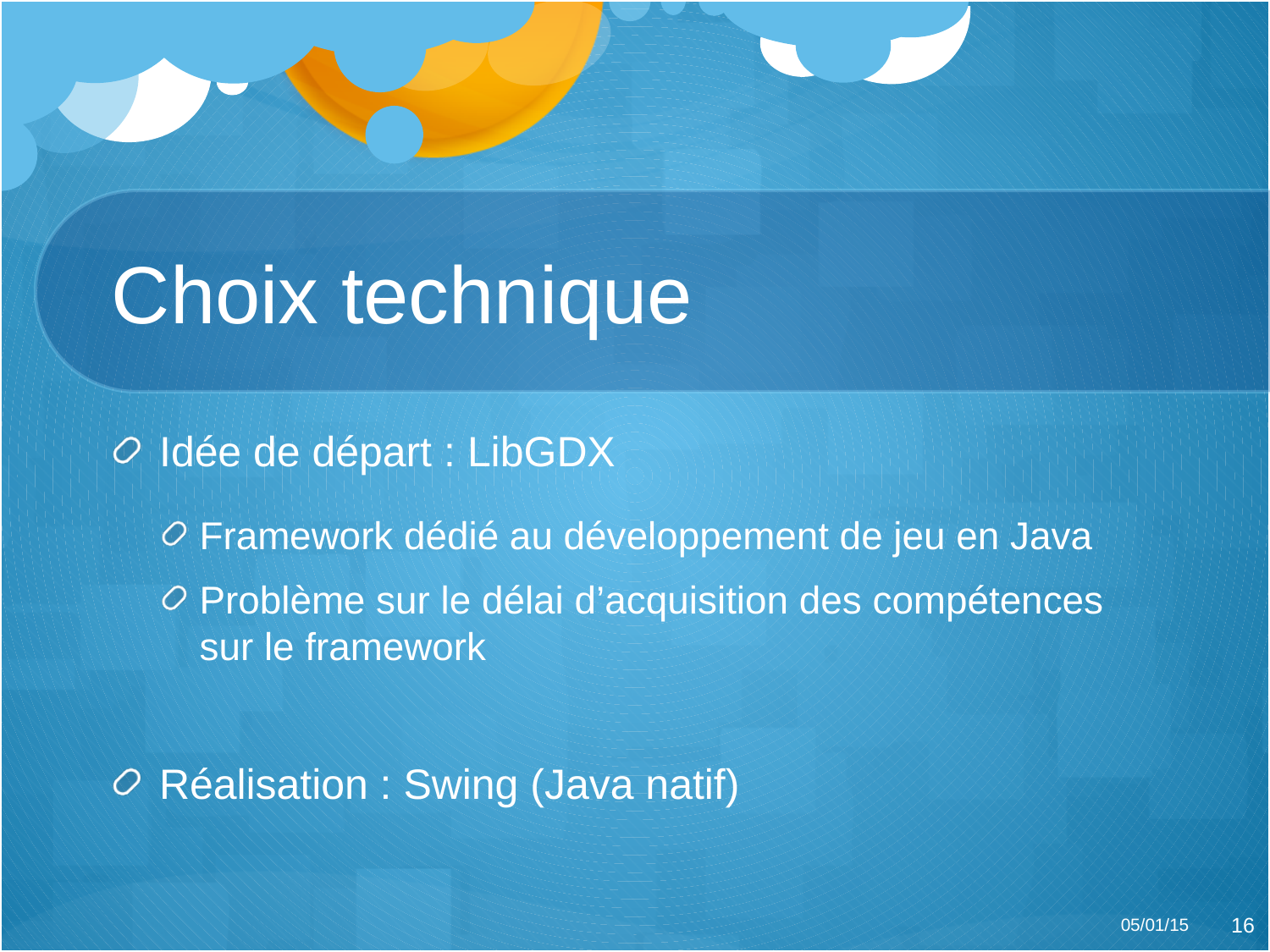

# Choix technique
Idée de départ : LibGDX
Framework dédié au développement de jeu en Java
Problème sur le délai d’acquisition des compétences sur le framework

Réalisation : Swing (Java natif)

05/01/15
16